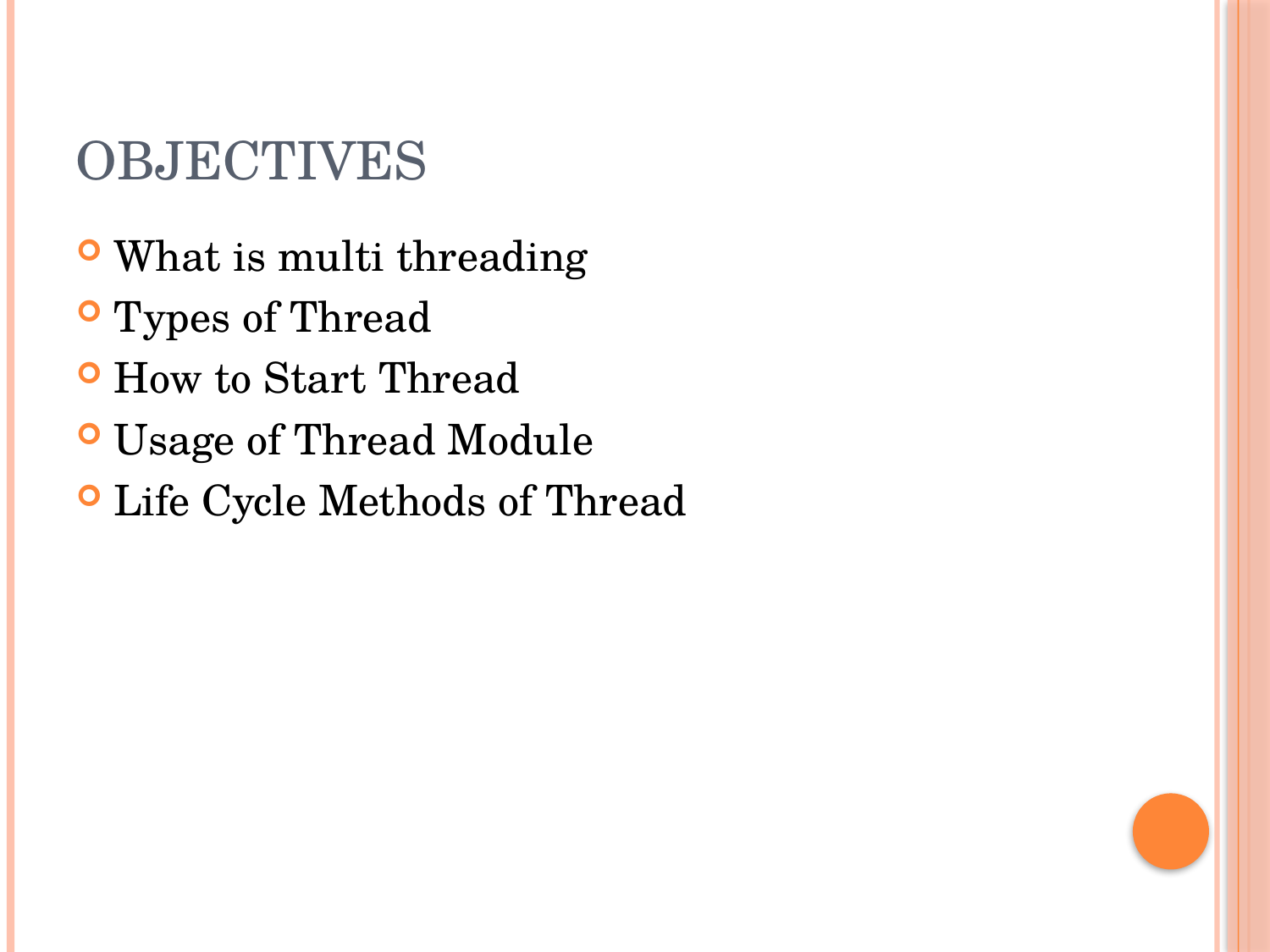

# Objectives
What is multi threading
Types of Thread
How to Start Thread
Usage of Thread Module
Life Cycle Methods of Thread